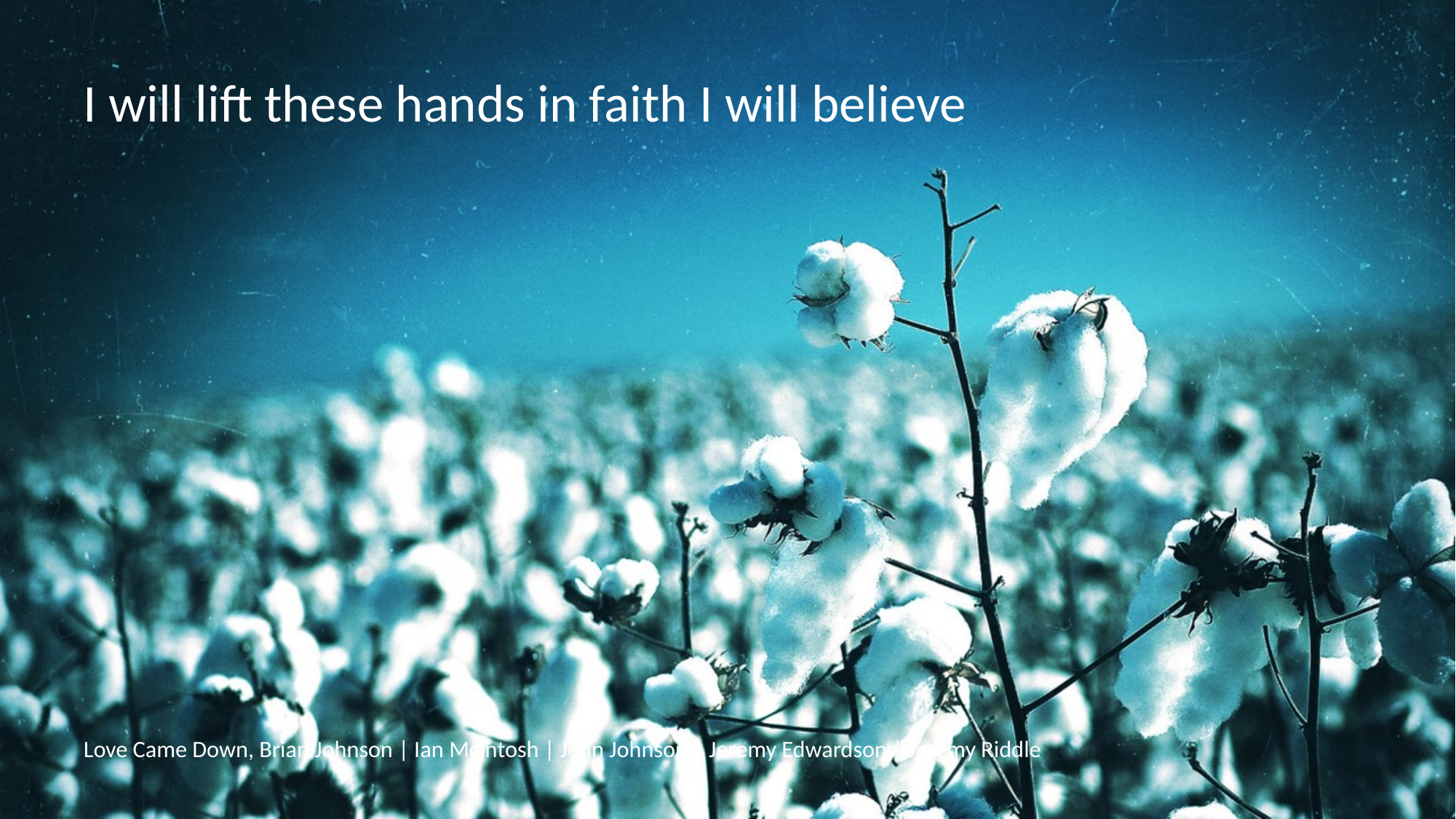

I will lift these hands in faith I will believe

# Love Came Down, Brian Johnson | Ian McIntosh | Jenn Johnson | Jeremy Edwardson | Jeremy Riddle